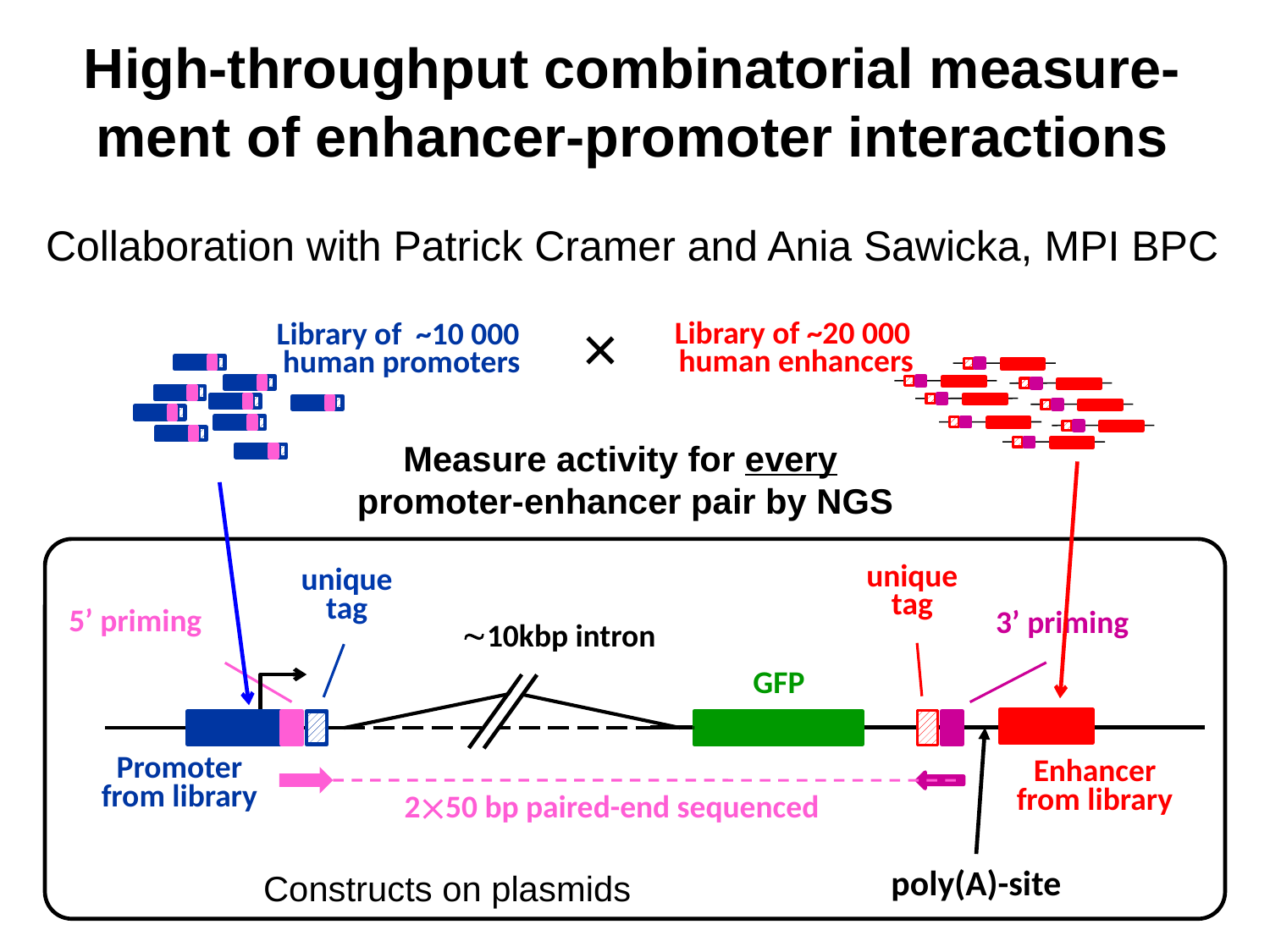

High-throughput combinatorial measure-ment of enhancer-promoter interactions
Collaboration with Patrick Cramer and Ania Sawicka, MPI BPC
×
Library of ~20 000
human enhancers
Library of  ~10 000
human promoters

Measure activity for every
promoter-enhancer pair by NGS

unique
tag
unique
tag
5’ priming
3’ priming
∼10kbp intron
GFP

Promoter
from library
Enhancer
from library

2×50 bp paired-end sequenced
poly(A)-site
Constructs on plasmids